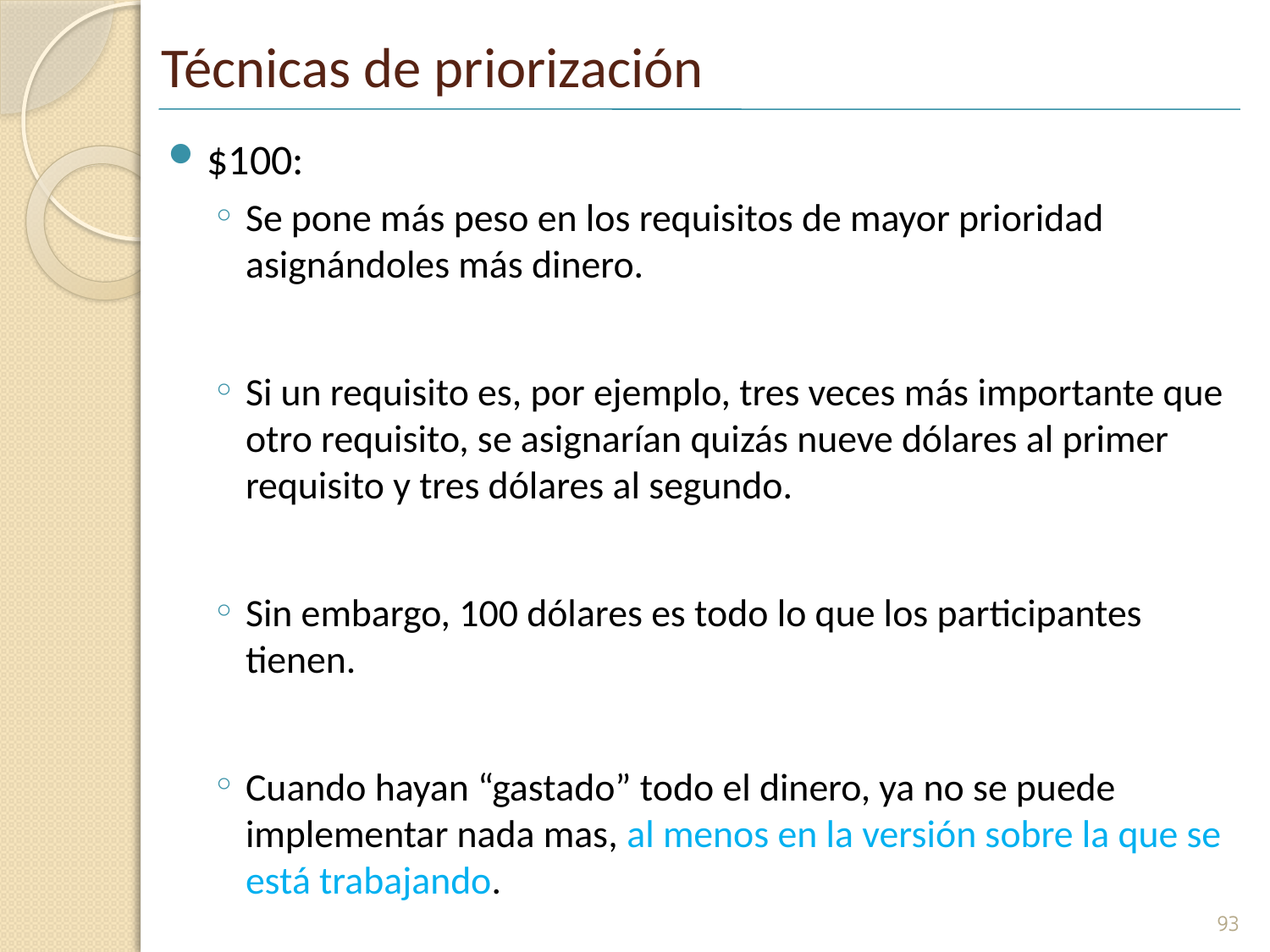

# Técnicas de priorización
$100:
Se pone más peso en los requisitos de mayor prioridad asignándoles más dinero.

Si un requisito es, por ejemplo, tres veces más importante que otro requisito, se asignarían quizás nueve dólares al primer requisito y tres dólares al segundo.

Sin embargo, 100 dólares es todo lo que los participantes tienen.

Cuando hayan “gastado” todo el dinero, ya no se puede implementar nada mas, al menos en la versión sobre la que se está trabajando.
93